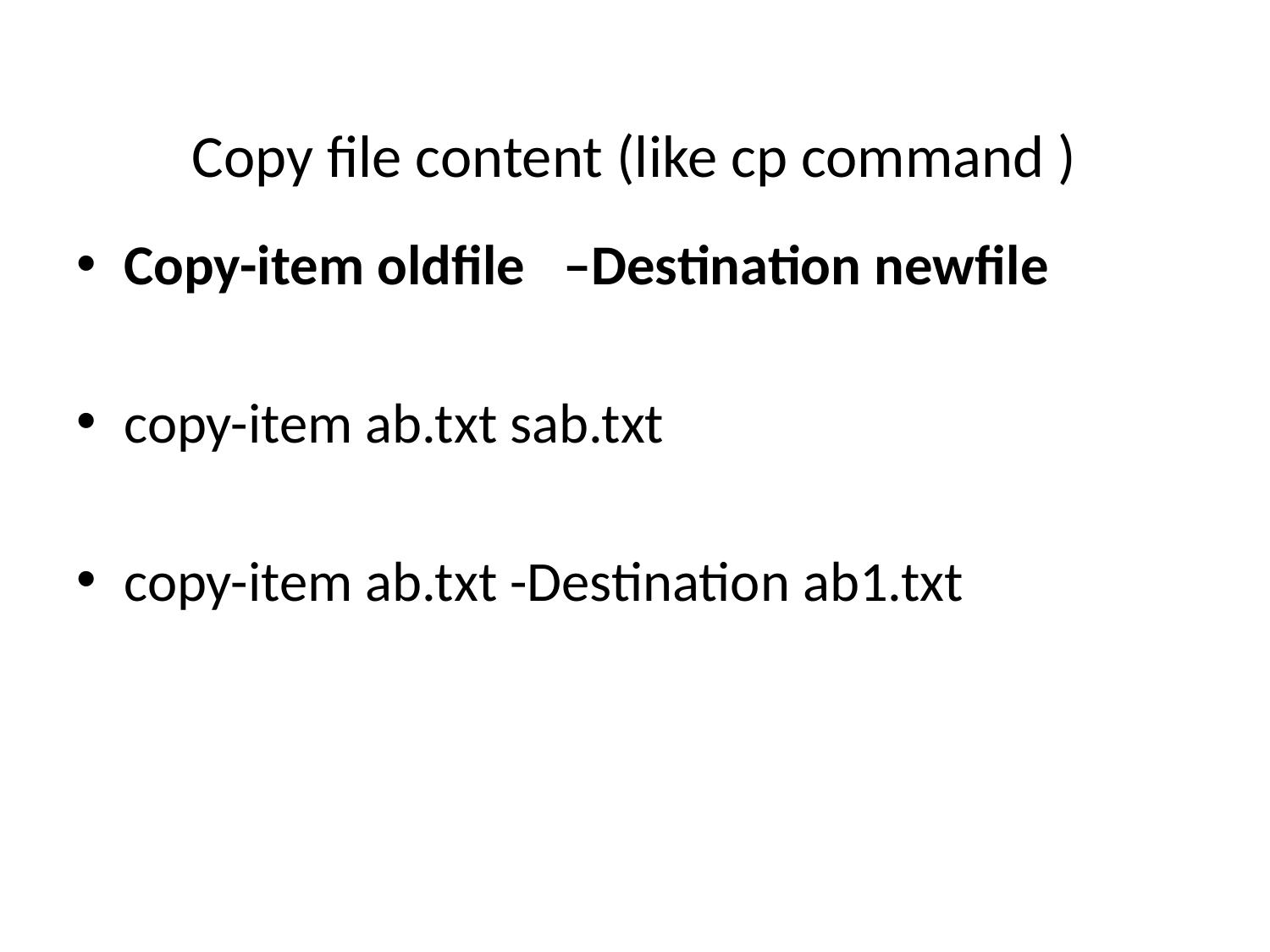

# Copy file content (like cp command )
Copy-item oldfile   –Destination newfile

copy-item ab.txt sab.txt

copy-item ab.txt -Destination ab1.txt